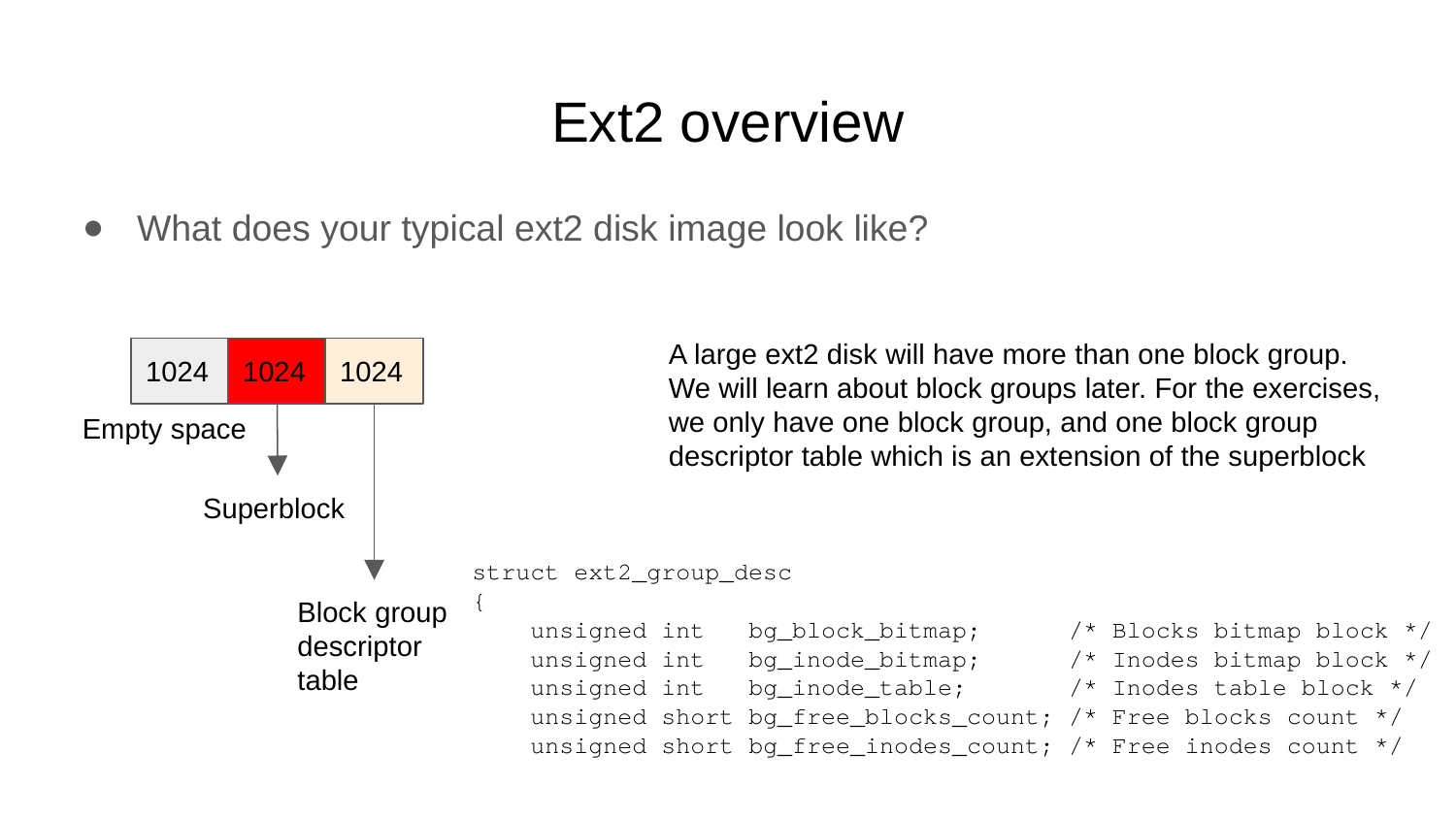

# Ext2 overview
What does your typical ext2 disk image look like?
A large ext2 disk will have more than one block group.
We will learn about block groups later. For the exercises,
we only have one block group, and one block group
descriptor table which is an extension of the superblock
1024
1024
1024
Empty space
Superblock
struct ext2_group_desc
{
    unsigned int   bg_block_bitmap;      /* Blocks bitmap block */
    unsigned int   bg_inode_bitmap;      /* Inodes bitmap block */
    unsigned int   bg_inode_table;       /* Inodes table block */
    unsigned short bg_free_blocks_count; /* Free blocks count */
    unsigned short bg_free_inodes_count; /* Free inodes count */
Block group descriptor table